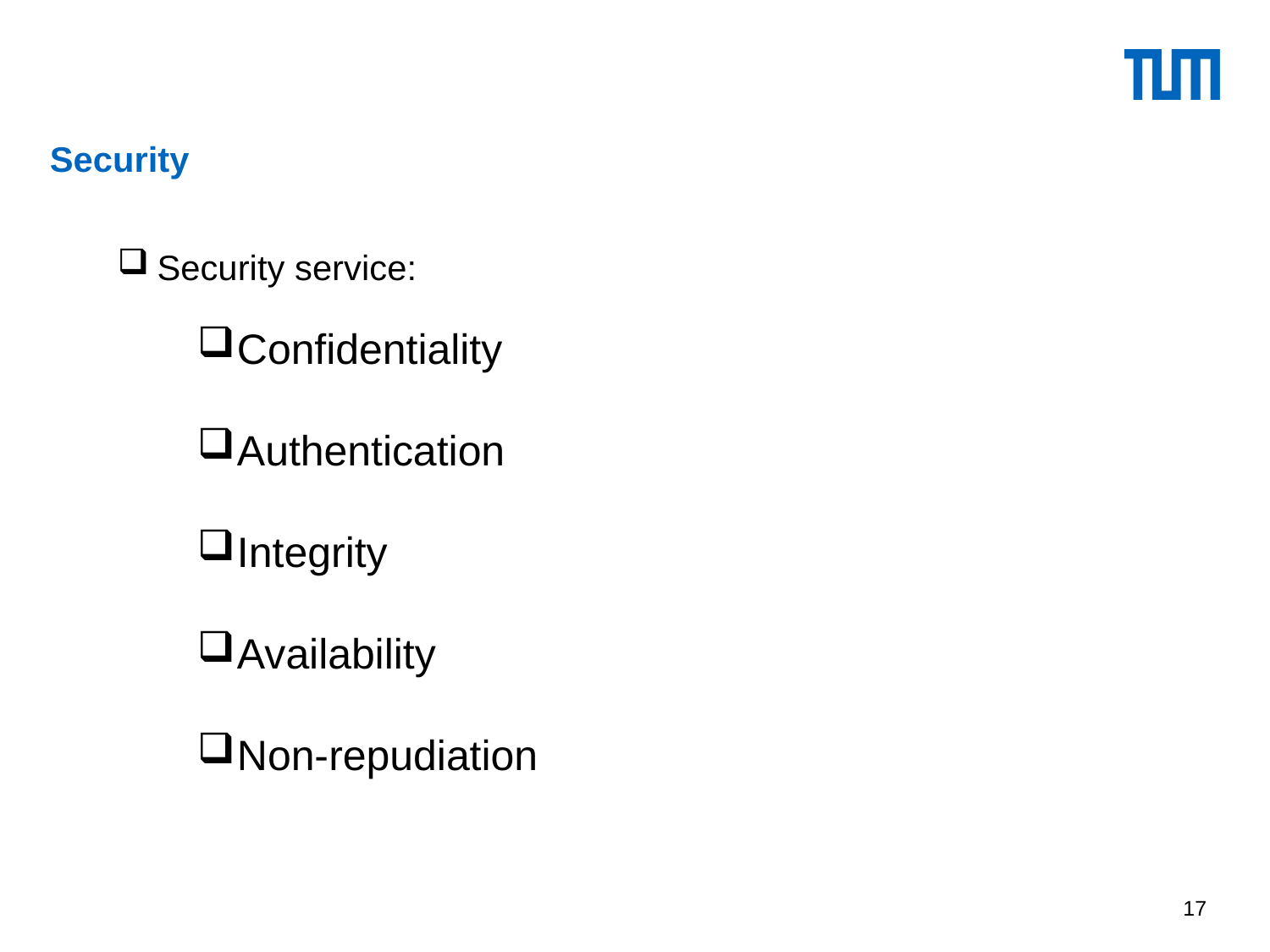

Security
Security service:
Confidentiality

Authentication

Integrity

Availability

Non-repudiation
17